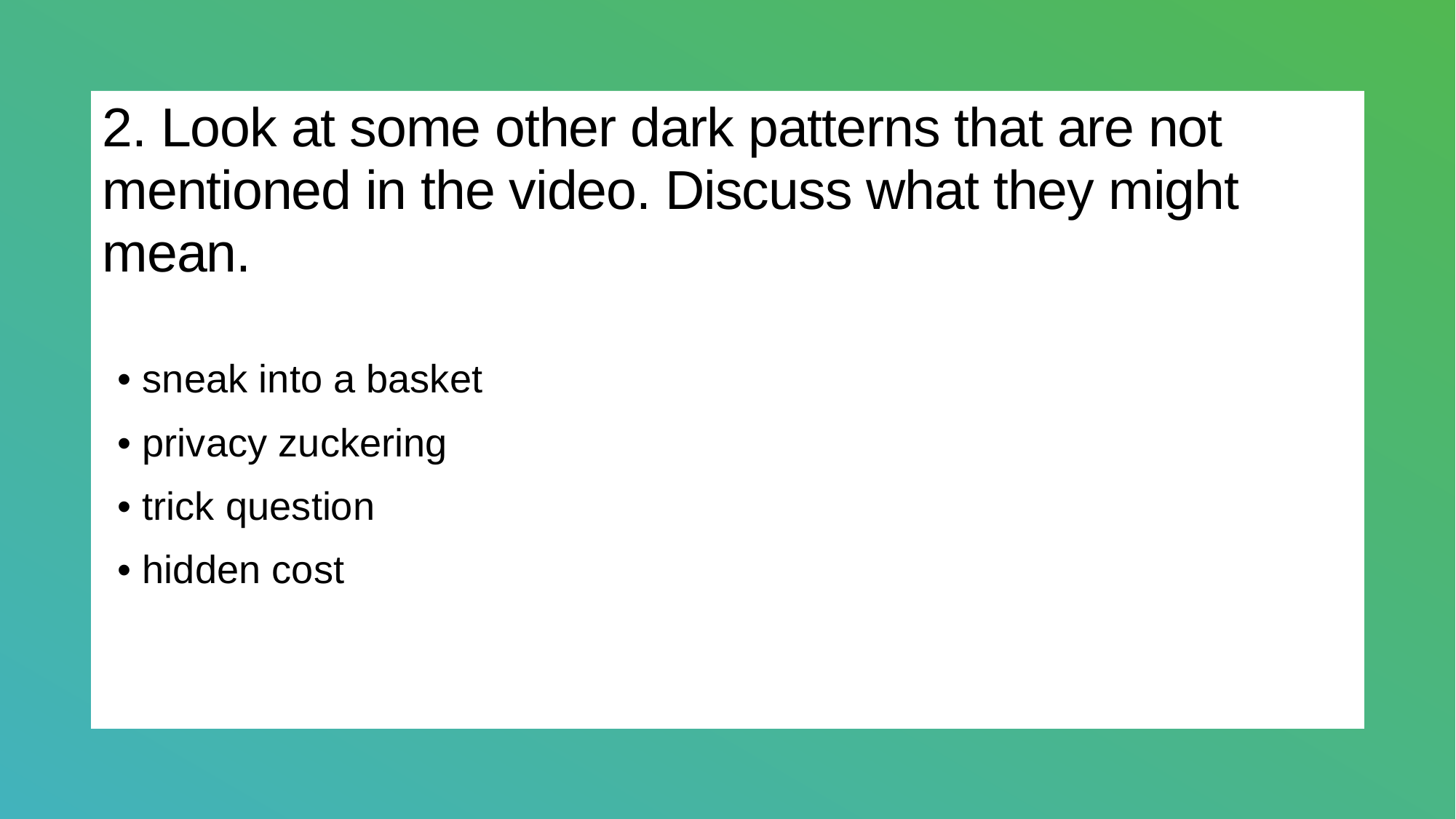

# 2. Look at some other dark patterns that are not mentioned in the video. Discuss what they might mean.
• sneak into a basket
• privacy zuckering
• trick question
• hidden cost